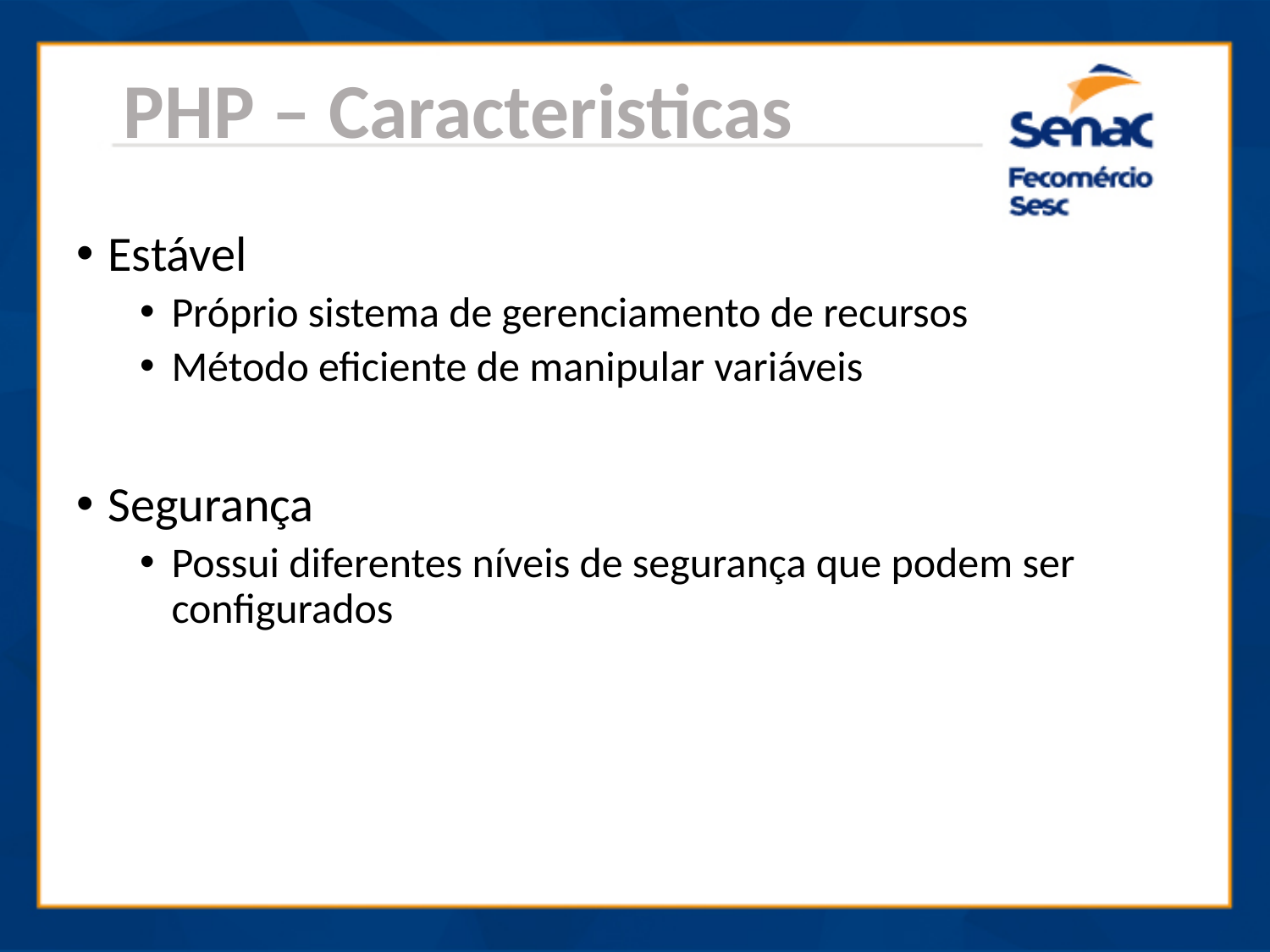

PHP – Caracteristicas
Estável
Próprio sistema de gerenciamento de recursos
Método eficiente de manipular variáveis

Segurança
Possui diferentes níveis de segurança que podem ser configurados